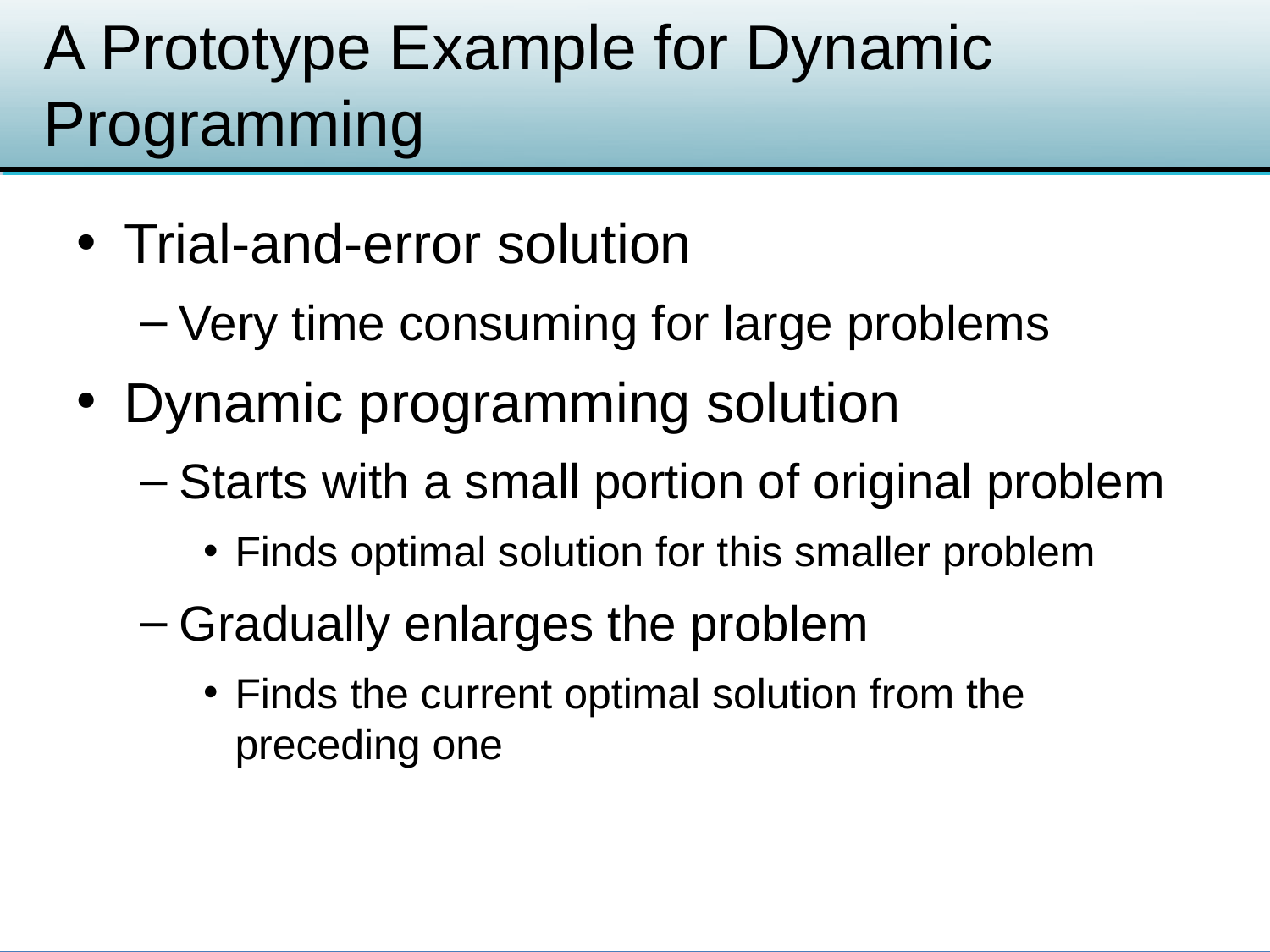

# A Prototype Example for Dynamic Programming
Trial-and-error solution
Very time consuming for large problems
Dynamic programming solution
Starts with a small portion of original problem
Finds optimal solution for this smaller problem
Gradually enlarges the problem
Finds the current optimal solution from the preceding one